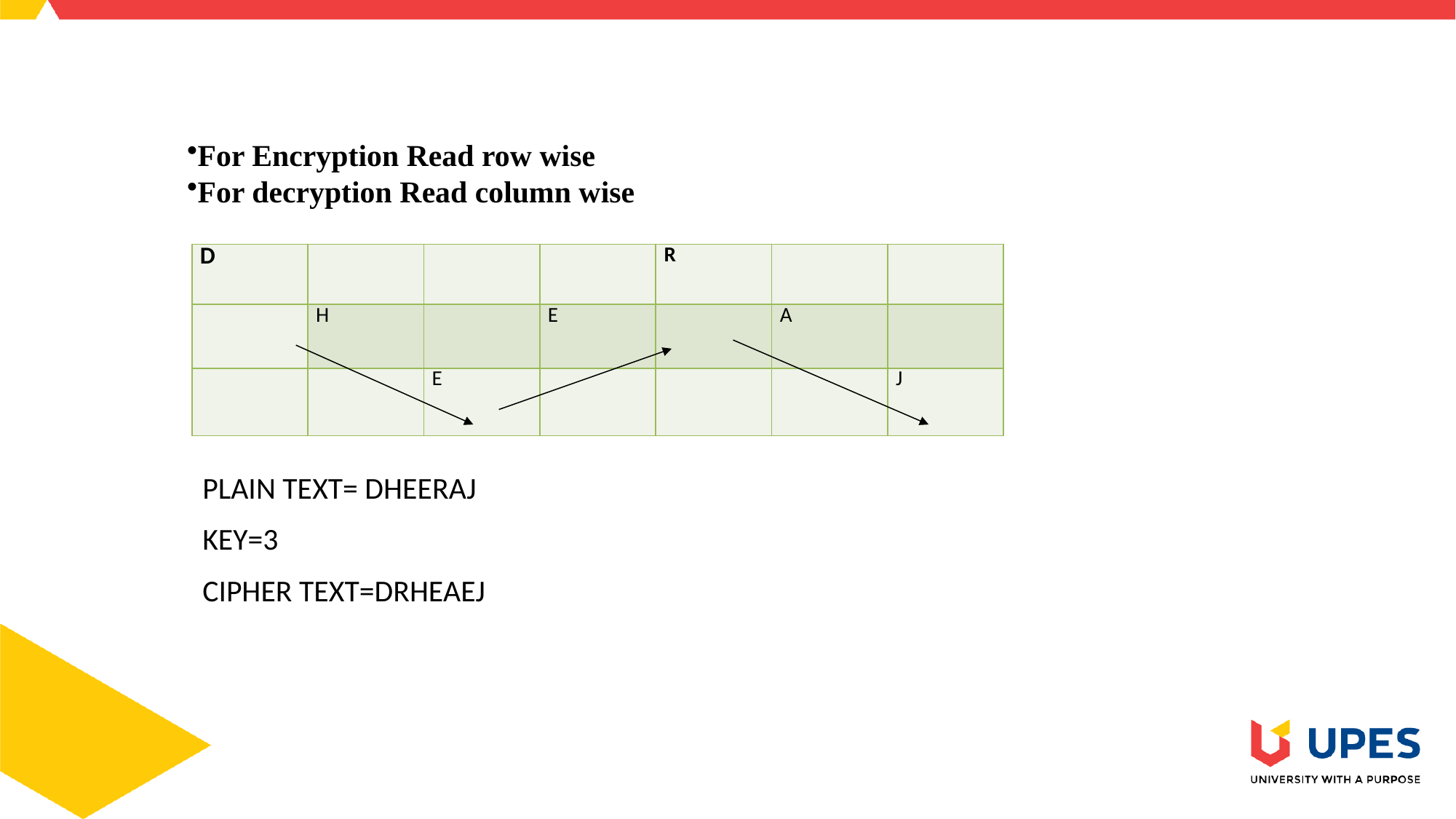

For Encryption Read row wise
For decryption Read column wise
| D |  |  |  | R |  |  |
| --- | --- | --- | --- | --- | --- | --- |
|  | H |  | E |  | A |  |
|  |  | E |  |  |  | J |
PLAIN TEXT= DHEERAJ
KEY=3
CIPHER TEXT=DRHEAEJ